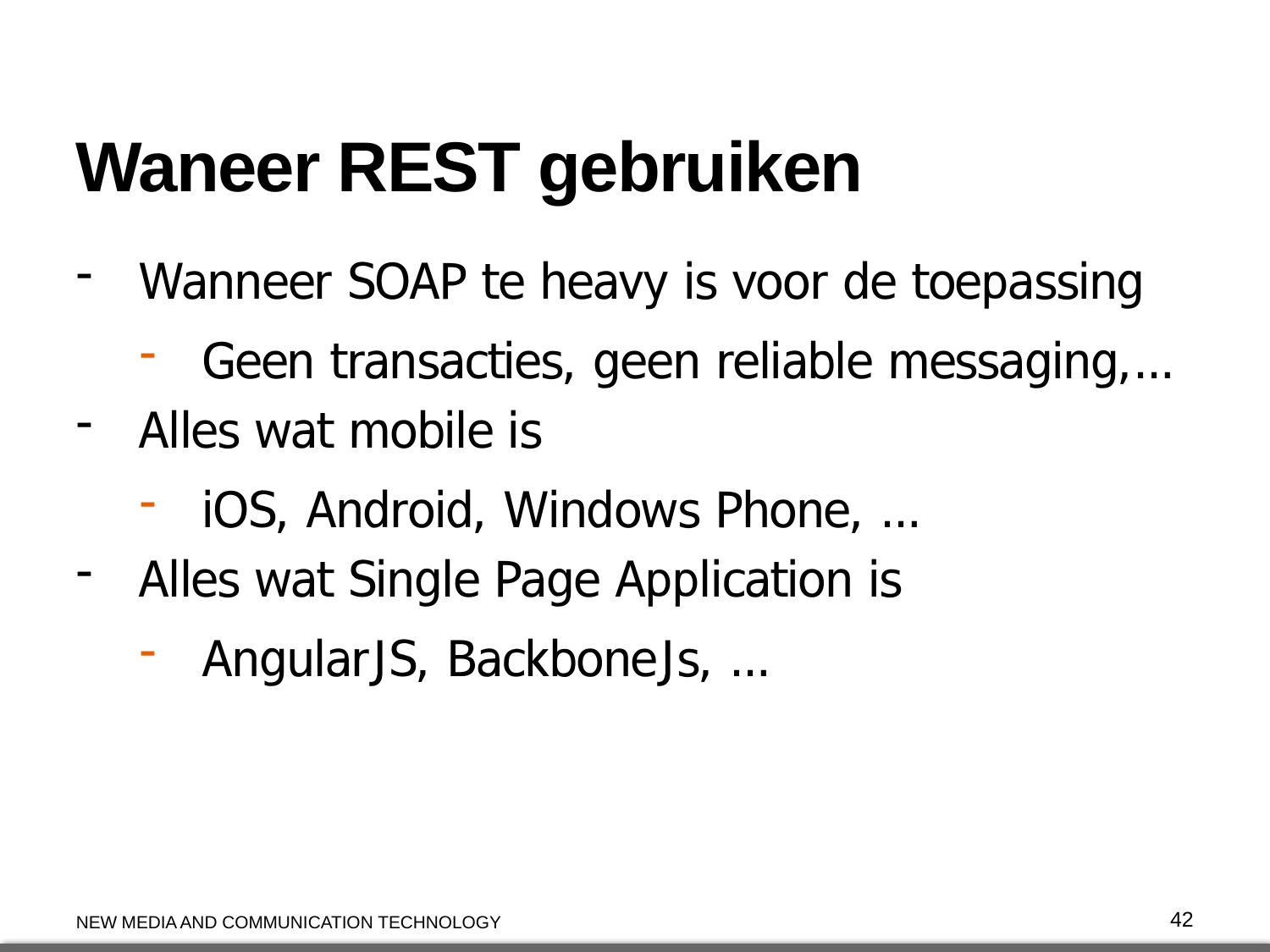

# Waneer REST gebruiken
Wanneer SOAP te heavy is voor de toepassing
Geen transacties, geen reliable messaging,…
Alles wat mobile is
iOS, Android, Windows Phone, …
Alles wat Single Page Application is
AngularJS, BackboneJs, …

42